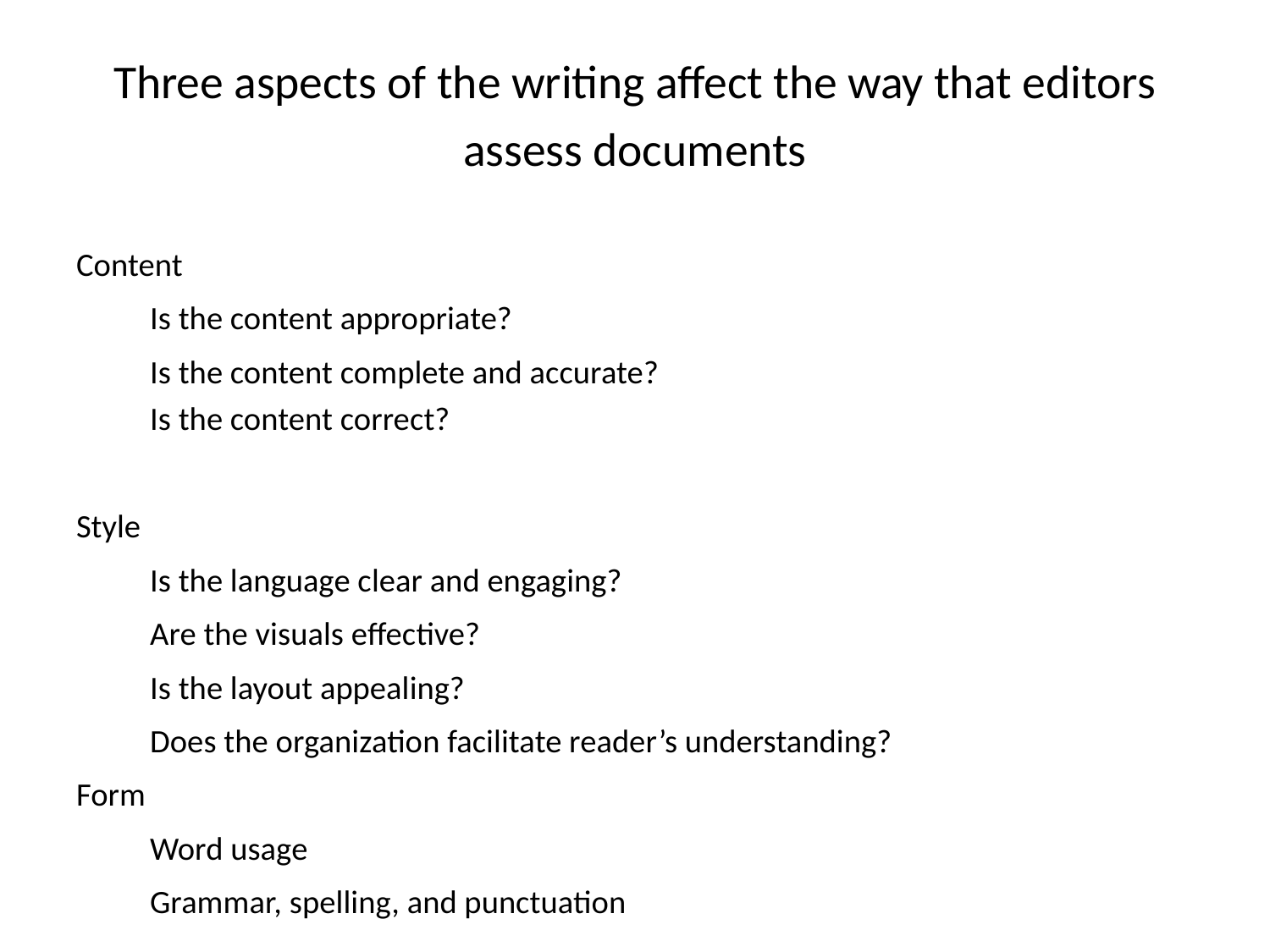

Three aspects of the writing affect the way that editors assess documents

Content
	Is the content appropriate?
	Is the content complete and accurate?
	Is the content correct?

Style
	Is the language clear and engaging?
	Are the visuals effective?
	Is the layout appealing?
	Does the organization facilitate reader’s understanding?
Form
	Word usage
	Grammar, spelling, and punctuation